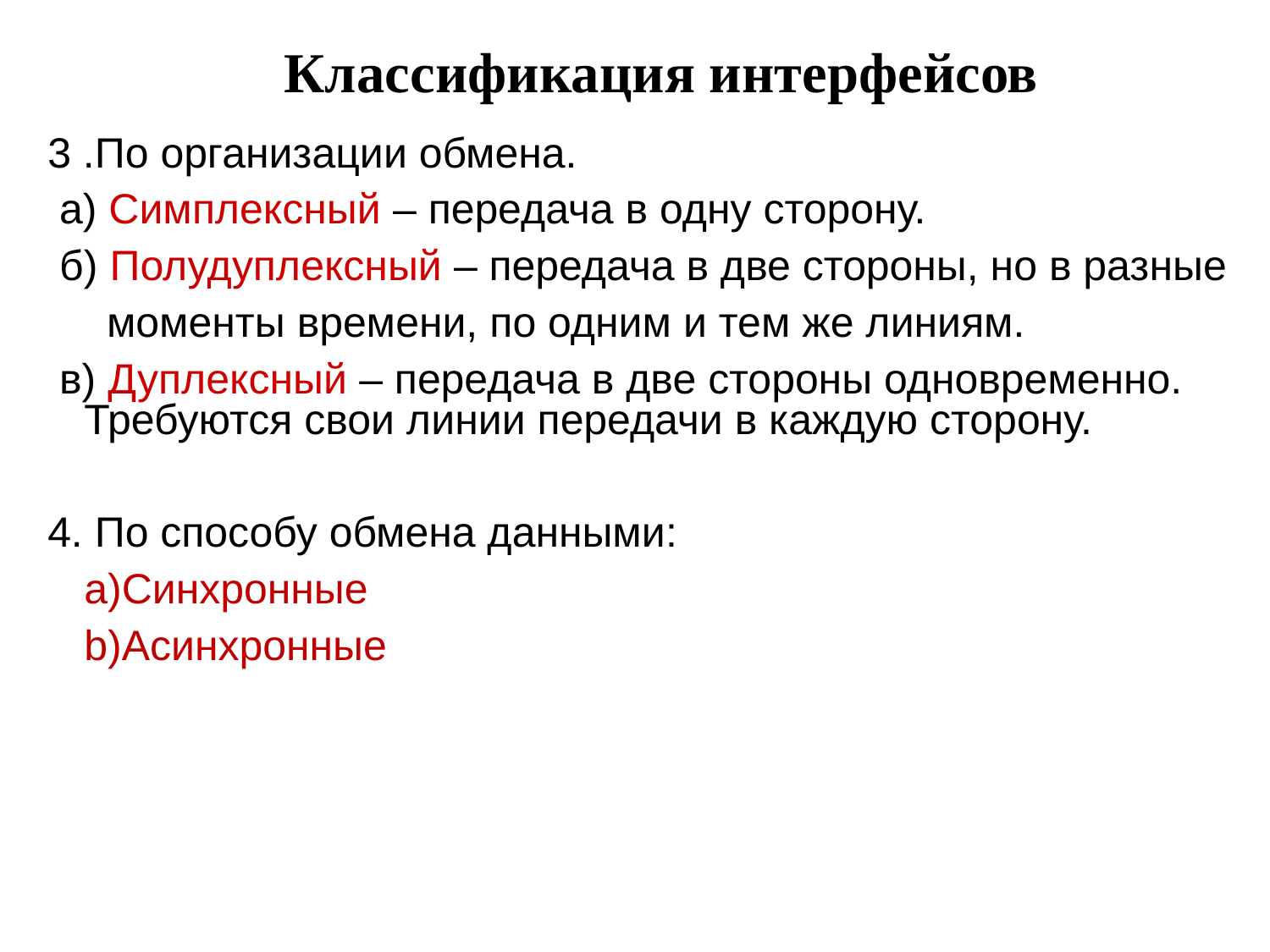

Классификация интерфейсов
3 .По организации обмена.
 а) Симплексный – передача в одну сторону.
 б) Полудуплексный – передача в две стороны, но в разные
     моменты времени, по одним и тем же линиям.
 в) Дуплексный – передача в две стороны одновременно. Требуются свои линии передачи в каждую сторону.

4. По способу обмена данными:
	a)Синхронные
	b)Асинхронные